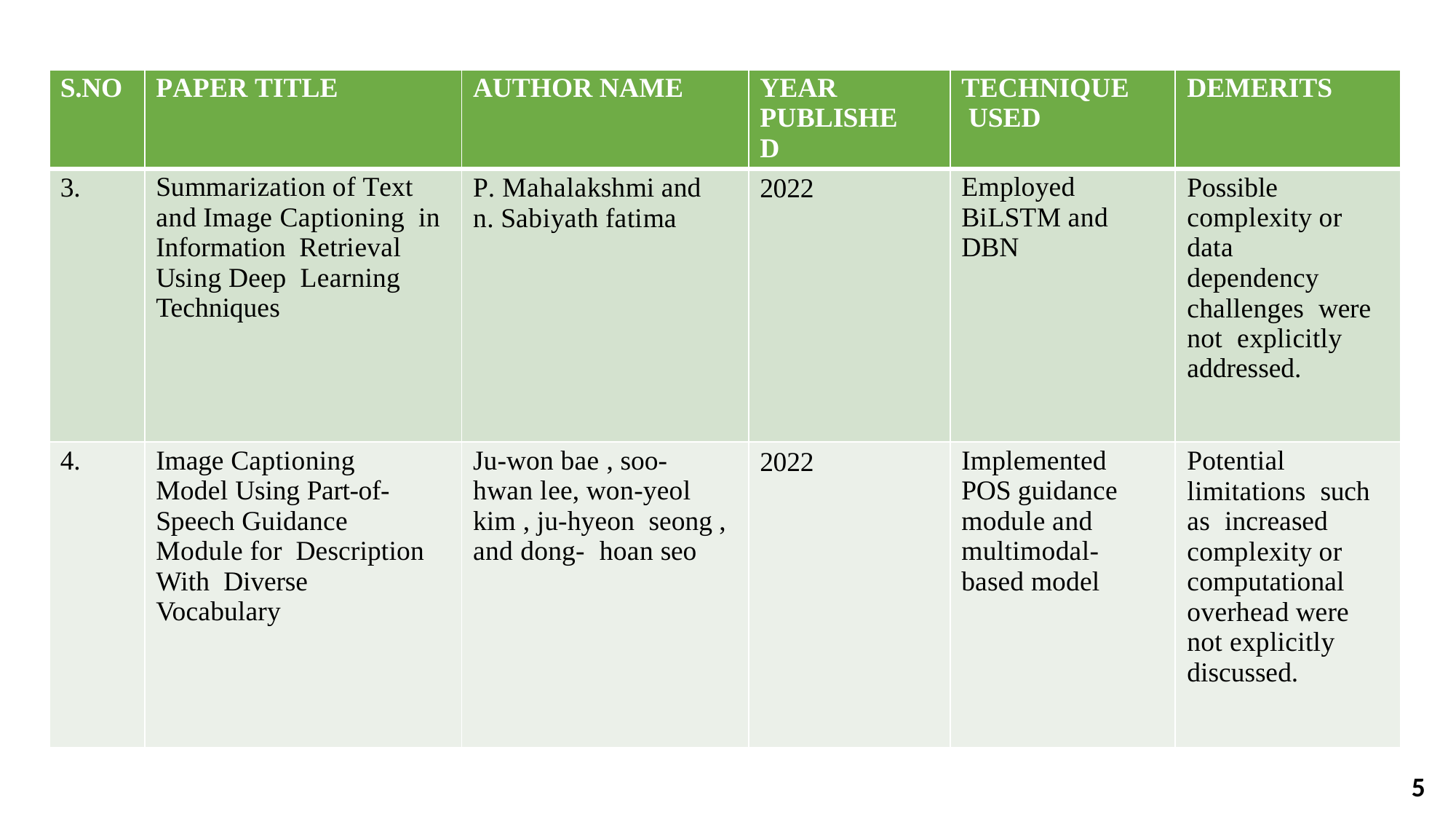

| S.NO | PAPER TITLE | AUTHOR NAME | YEAR PUBLISHED | TECHNIQUE USED | DEMERITS |
| --- | --- | --- | --- | --- | --- |
| 3. | Summarization of Text and Image Captioning in Information Retrieval Using Deep Learning Techniques | P. Mahalakshmi and n. Sabiyath fatima | 2022 | Employed BiLSTM and DBN | Possible complexity or data dependency challenges were not explicitly addressed. |
| 4. | Image Captioning Model Using Part-of- Speech Guidance Module for Description With Diverse Vocabulary | Ju-won bae , soo- hwan lee, won-yeol kim , ju-hyeon seong , and dong- hoan seo | 2022 | Implemented POS guidance module and multimodal- based model | Potential limitations such as increased complexity or computational overhead were not explicitly discussed. |
5